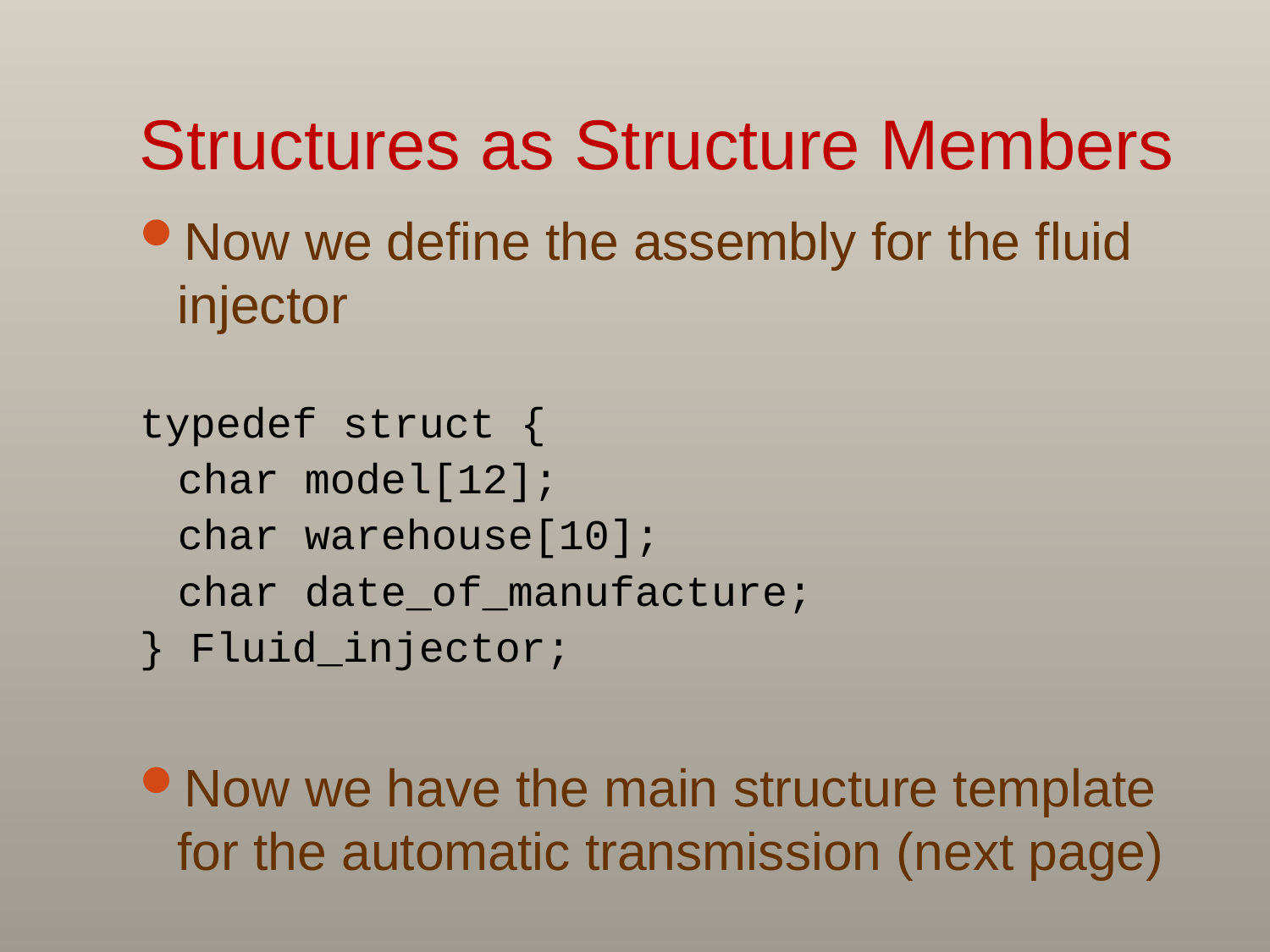

# Structures as Structure Members
Now we define the assembly for the fluid injector

typedef struct {
	char model[12];
	char warehouse[10];
	char date_of_manufacture;
} Fluid_injector;

Now we have the main structure template for the automatic transmission (next page)